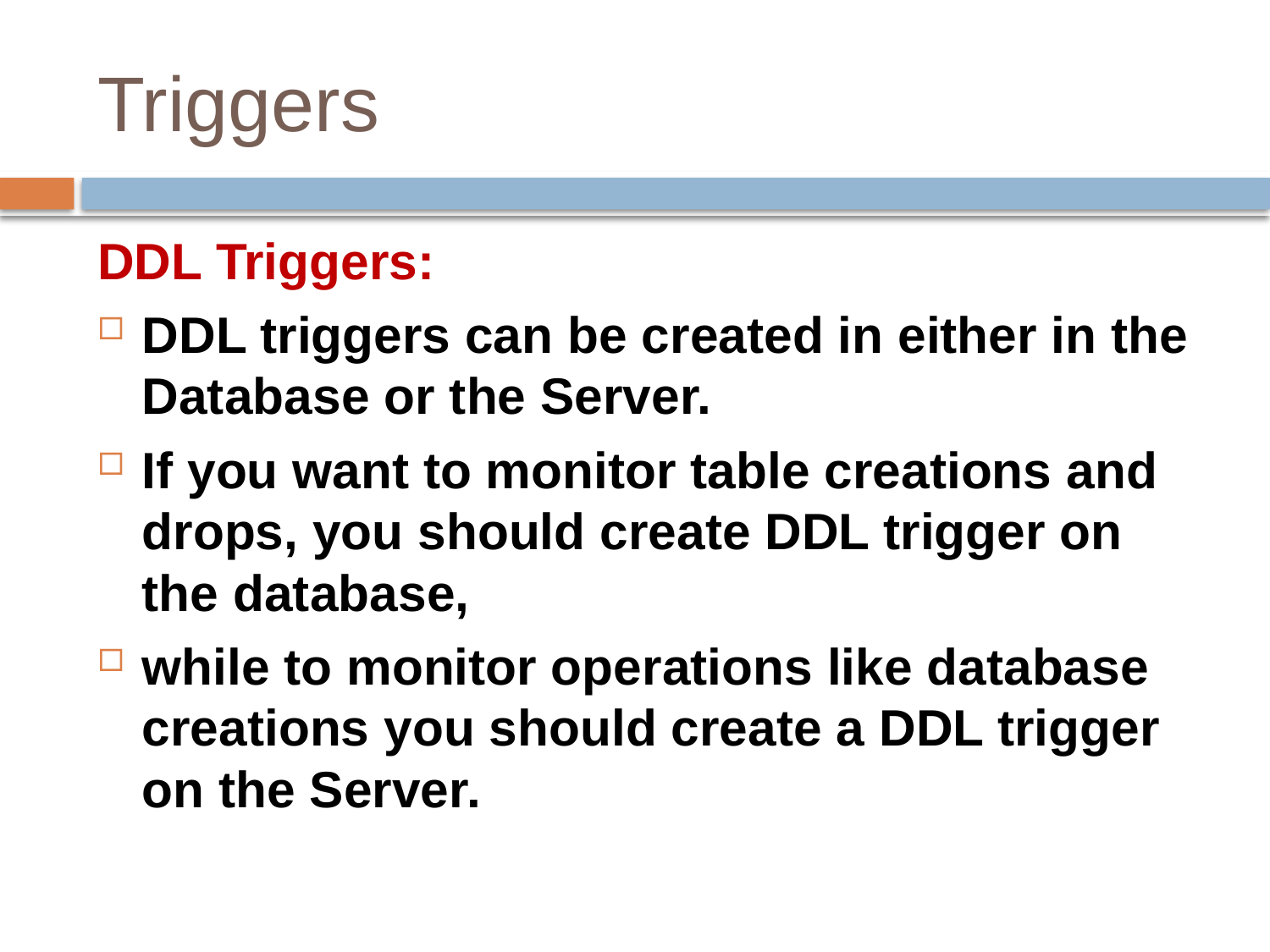

# Triggers
DDL Triggers:
DDL triggers can be created in either in the Database or the Server.
If you want to monitor table creations and drops, you should create DDL trigger on the database,
while to monitor operations like database creations you should create a DDL trigger on the Server.